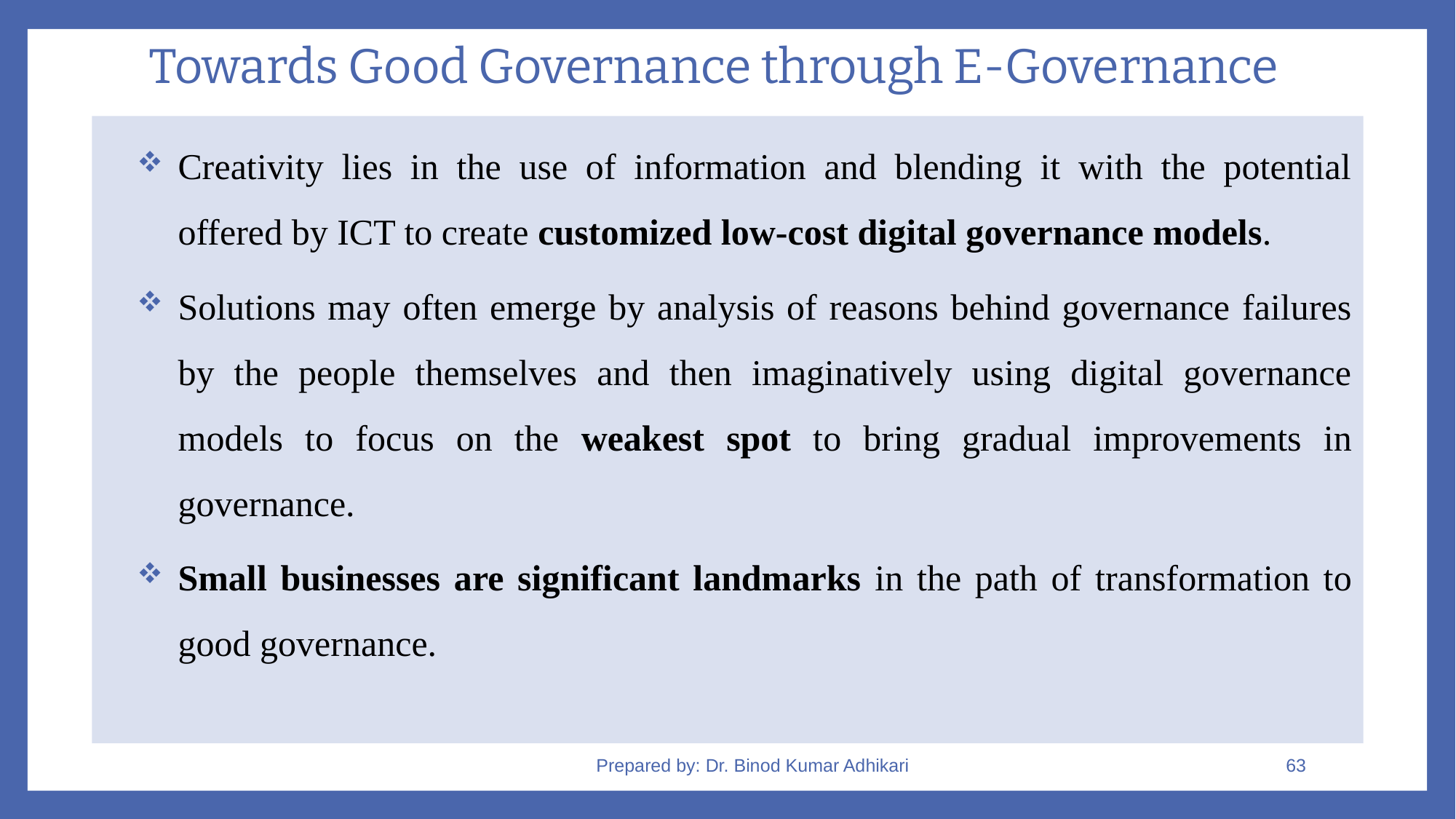

# Towards Good Governance through E-Governance
Creativity lies in the use of information and blending it with the potential offered by ICT to create customized low-cost digital governance models.
Solutions may often emerge by analysis of reasons behind governance failures by the people themselves and then imaginatively using digital governance models to focus on the weakest spot to bring gradual improvements in governance.
Small businesses are significant landmarks in the path of transformation to good governance.
Prepared by: Dr. Binod Kumar Adhikari
63